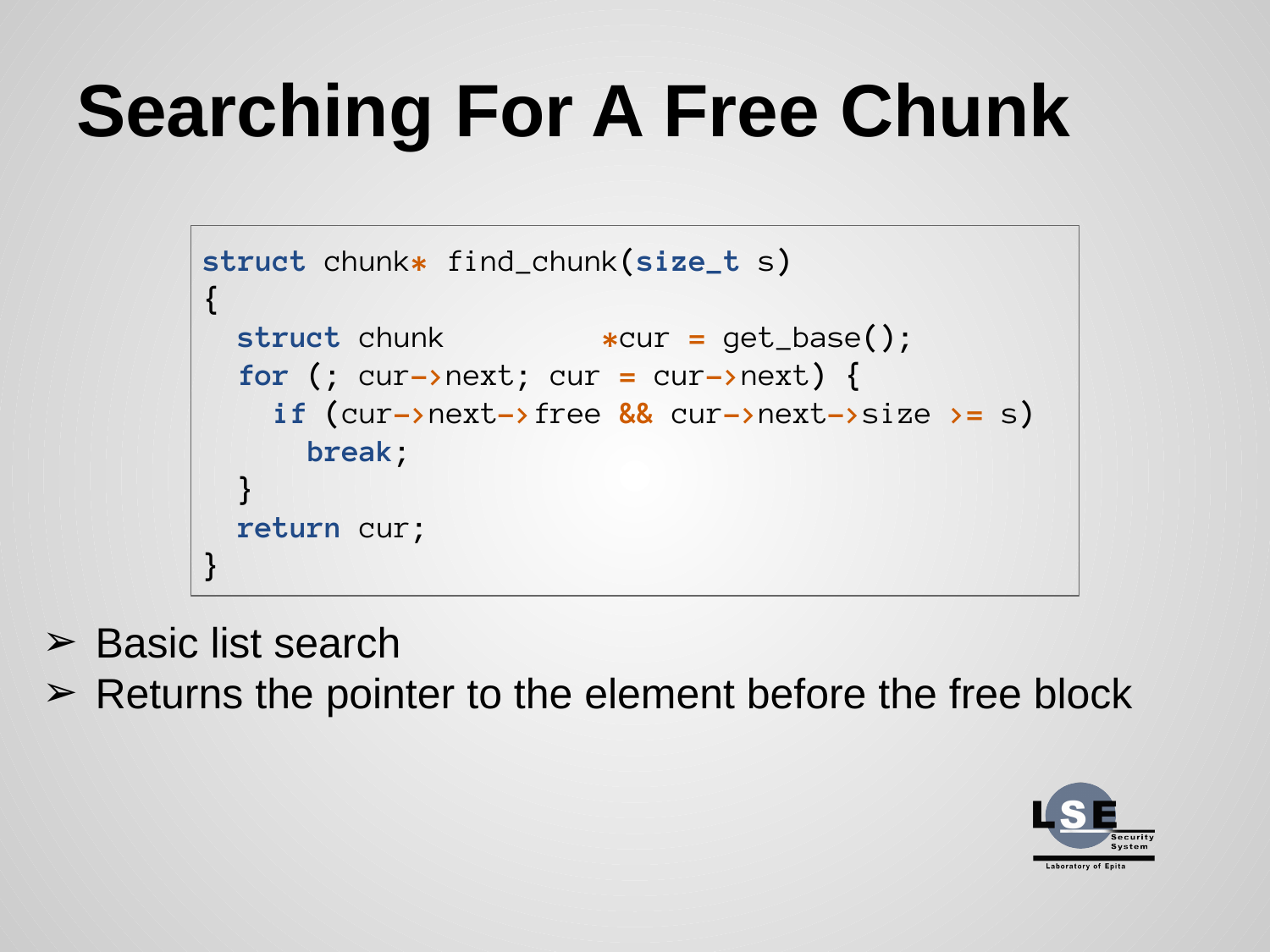

# Searching For A Free Chunk
struct chunk* find_chunk(size_t s)
{
  struct chunk         *cur = get_base();
  for (; cur->next; cur = cur->next) {
    if (cur->next->free && cur->next->size >= s)
      break;
  }
  return cur;
}
Basic list search
Returns the pointer to the element before the free block